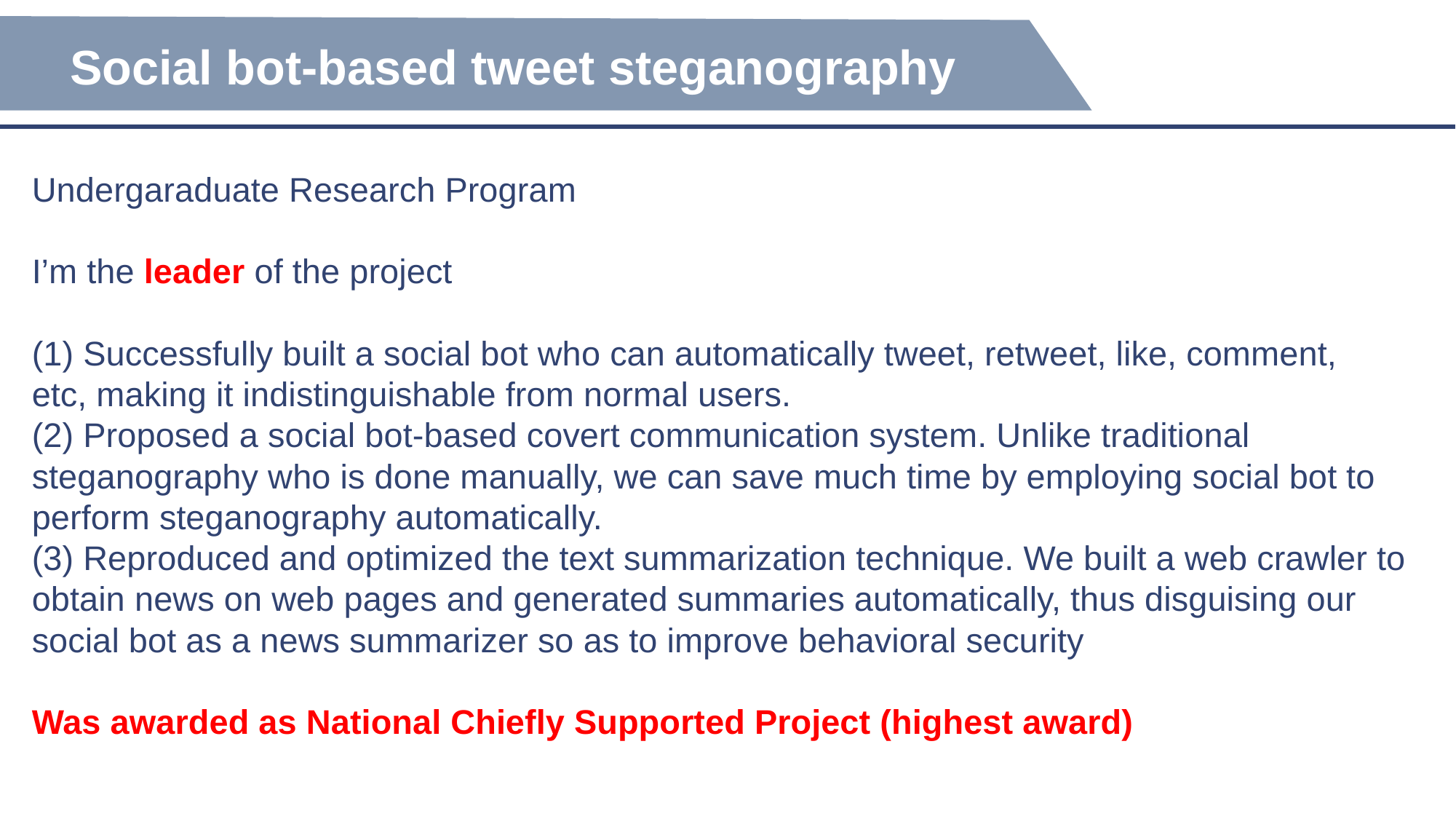

Social bot-based tweet steganography
Undergaraduate Research Program

I’m the leader of the project

(1) Successfully built a social bot who can automatically tweet, retweet, like, comment,
etc, making it indistinguishable from normal users.
(2) Proposed a social bot-based covert communication system. Unlike traditional
steganography who is done manually, we can save much time by employing social bot to perform steganography automatically.
(3) Reproduced and optimized the text summarization technique. We built a web crawler to obtain news on web pages and generated summaries automatically, thus disguising our social bot as a news summarizer so as to improve behavioral security

Was awarded as National Chiefly Supported Project (highest award)